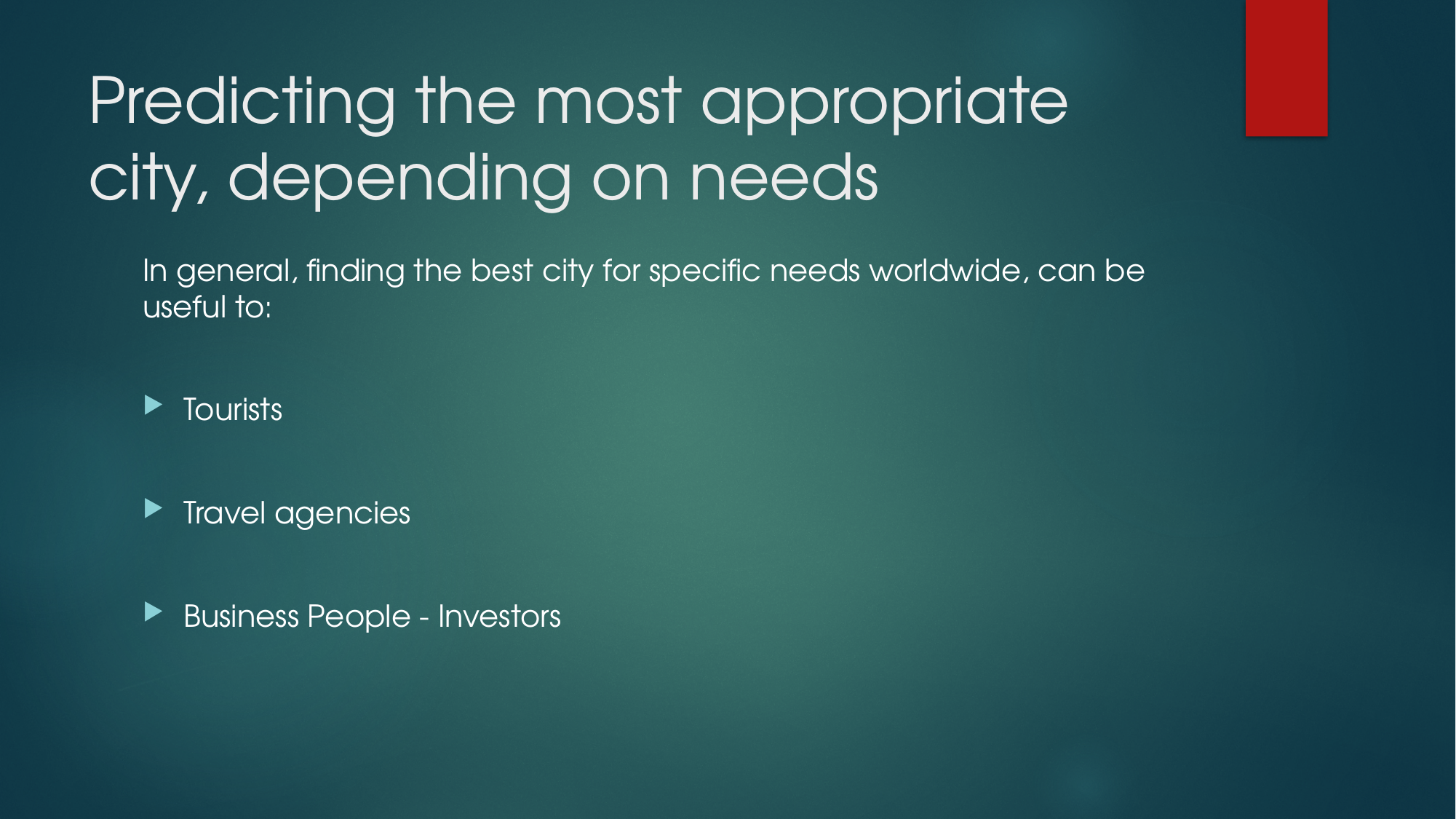

# Predicting the most appropriate city, depending on needs
In general, finding the best city for specific needs worldwide, can be useful to:

Tourists

Travel agencies

Business People - Investors